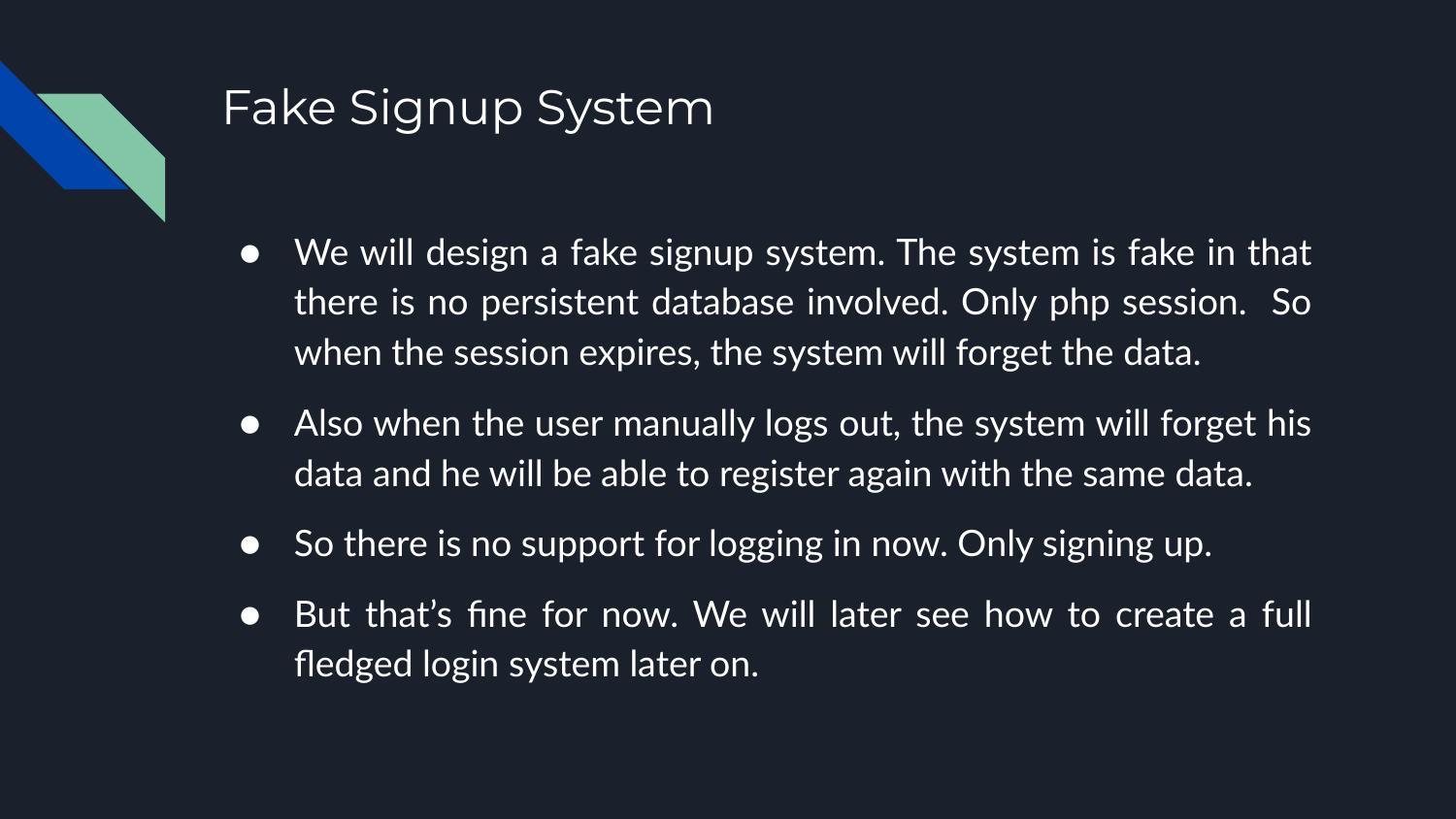

# Fake Signup System
We will design a fake signup system. The system is fake in that there is no persistent database involved. Only php session.  So when the session expires, the system will forget the data.
Also when the user manually logs out, the system will forget his data and he will be able to register again with the same data.
So there is no support for logging in now. Only signing up.
But that’s fine for now. We will later see how to create a full fledged login system later on.